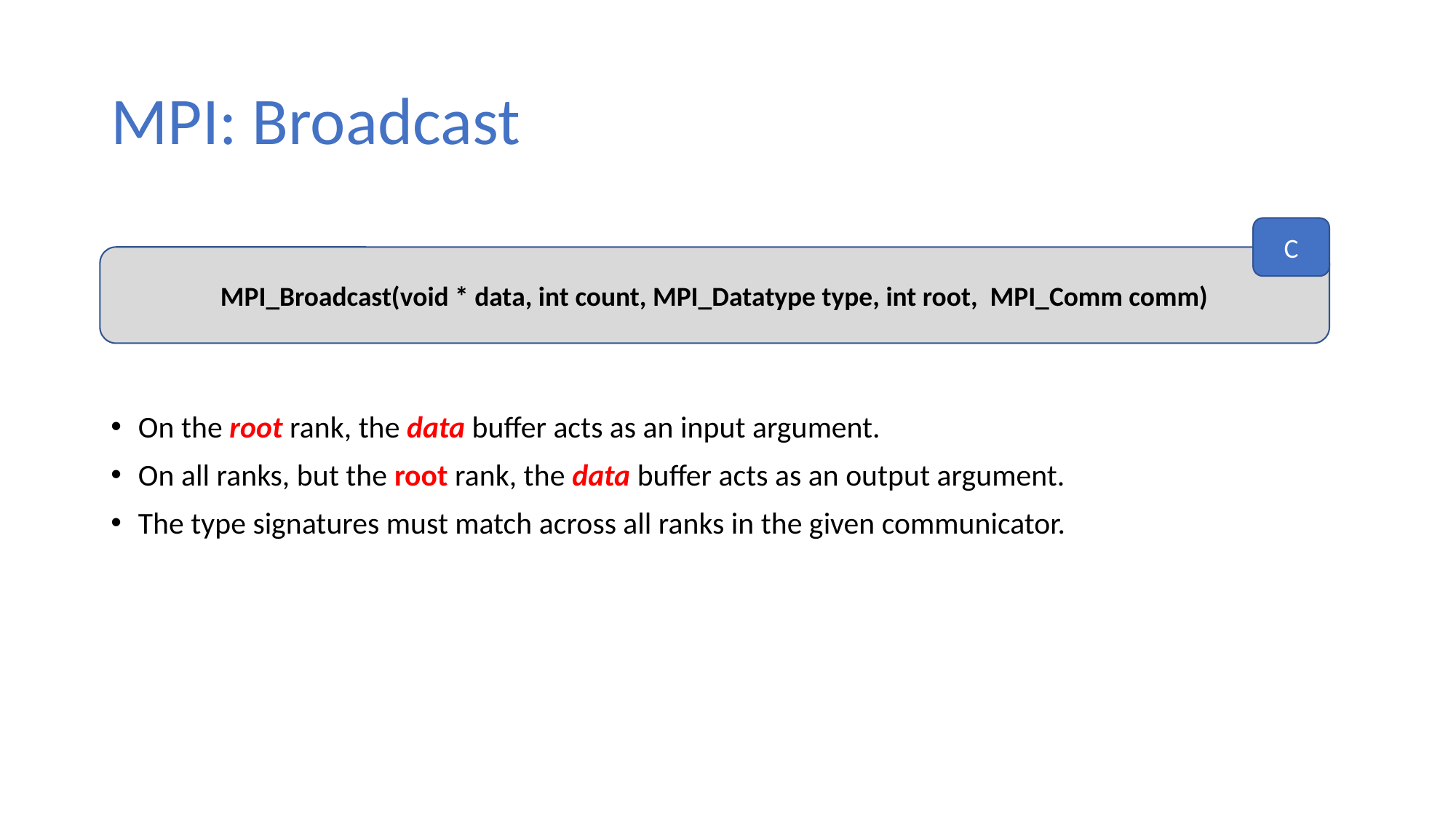

# MPI: Broadcast

On the root rank, the data buffer acts as an input argument.
On all ranks, but the root rank, the data buffer acts as an output argument.
The type signatures must match across all ranks in the given communicator.

C
MPI_Broadcast(void * data, int count, MPI_Datatype type, int root,  MPI_Comm comm)